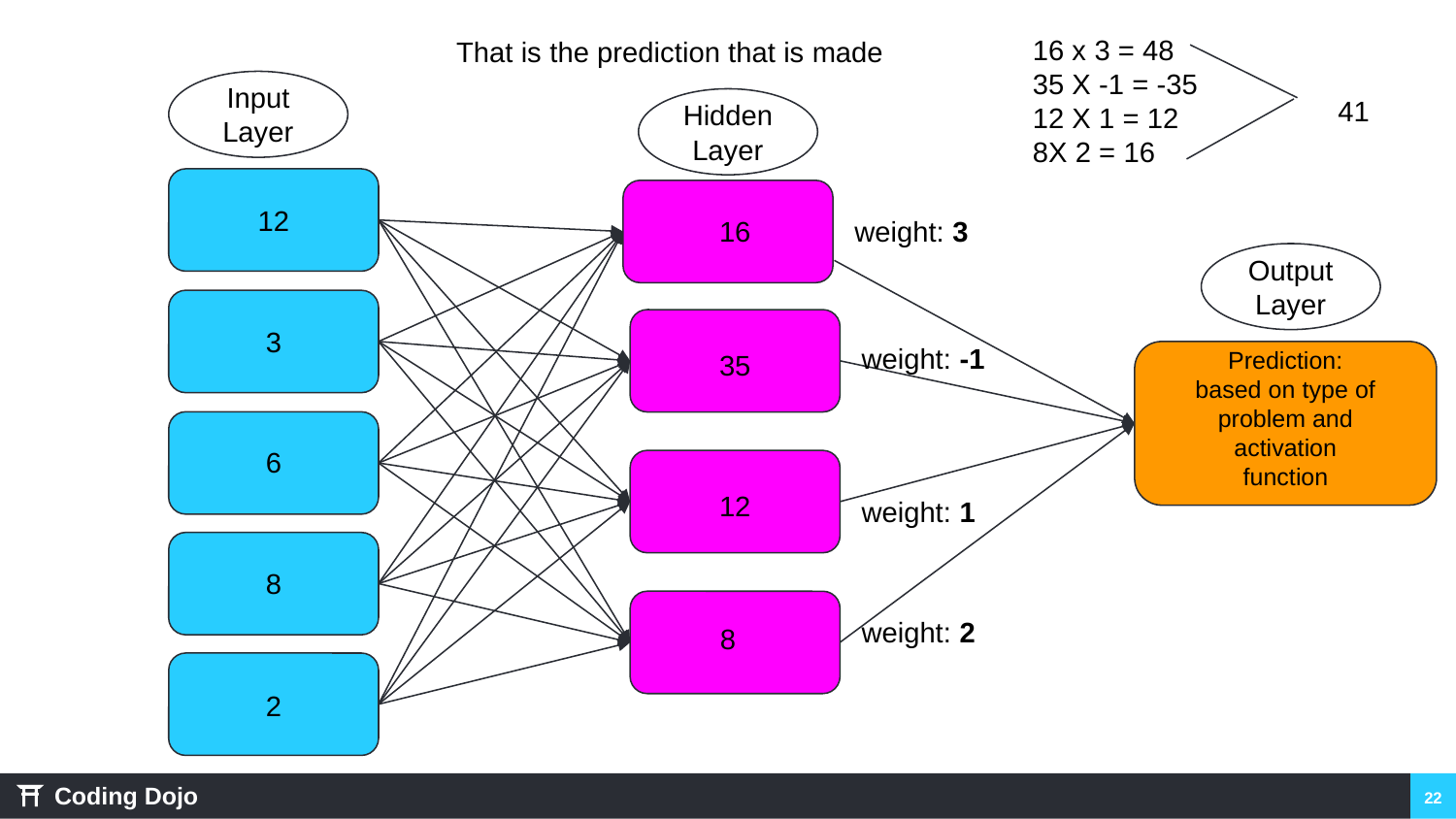

16 x 3 = 48
35 X -1 = -35
12 X 1 = 12
8X 2 = 16
That is the prediction that is made

Input Layer
41
Hidden Layer

12
16
weight: 3

Output Layer

3

weight: -1
Prediction: based on type of problem and activation function

35

6

12
weight: 1

8

weight: 2
8

2